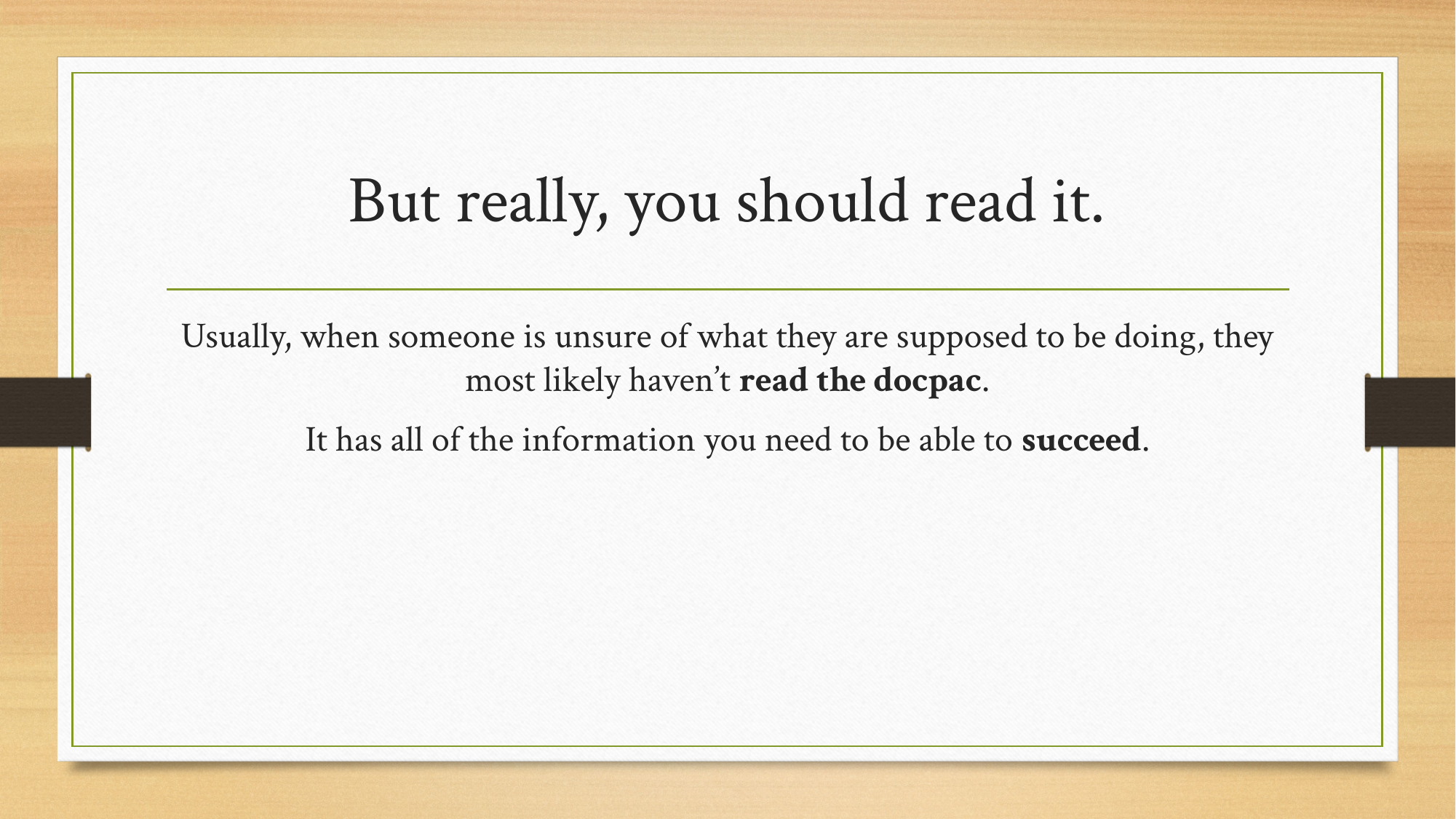

# But really, you should read it.
Usually, when someone is unsure of what they are supposed to be doing, they most likely haven’t read the docpac.
It has all of the information you need to be able to succeed.